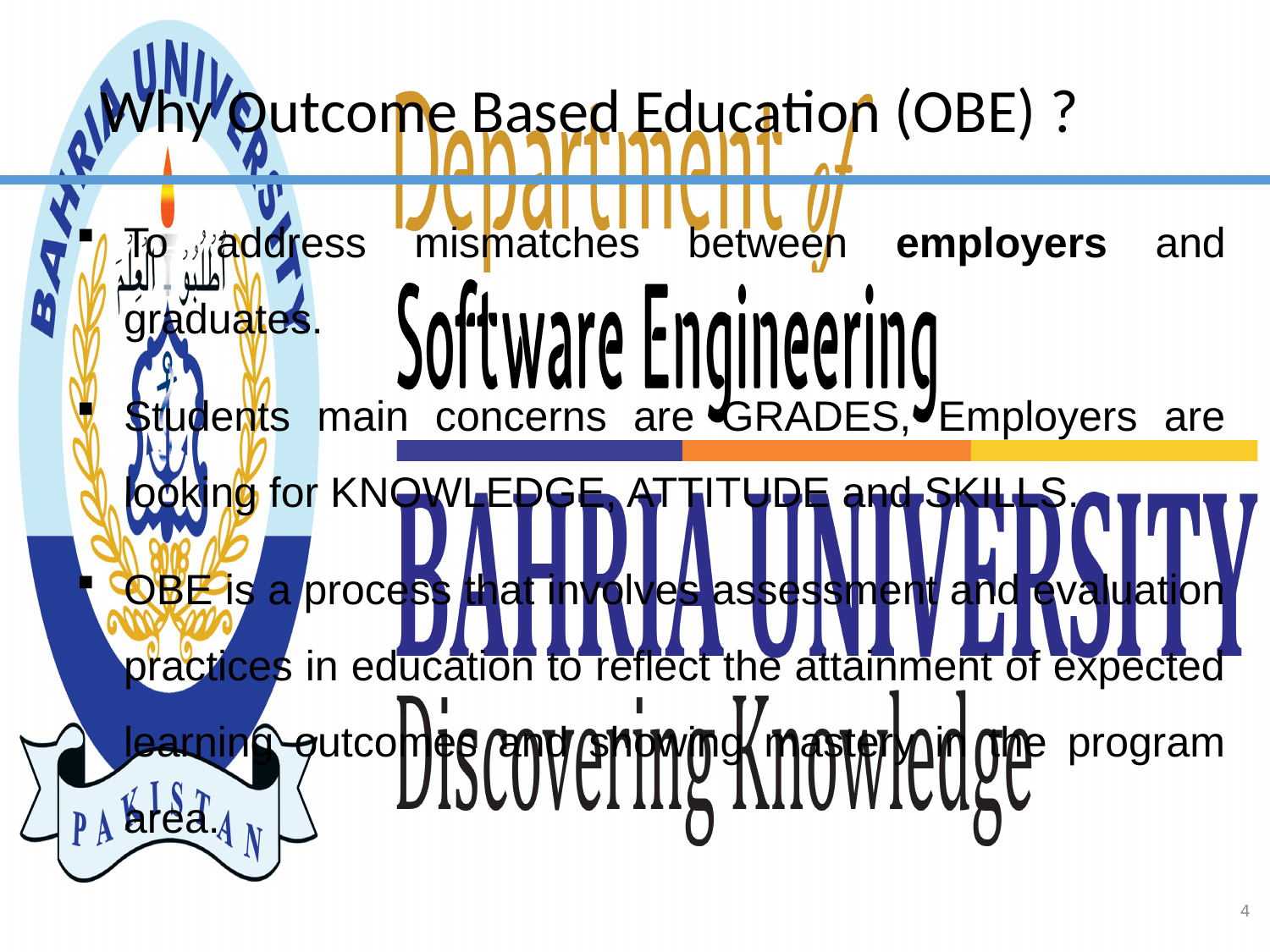

# Why Outcome Based Education (OBE) ?
To address mismatches between employers and graduates.
Students main concerns are GRADES, Employers are looking for KNOWLEDGE, ATTITUDE and SKILLS.
OBE is a process that involves assessment and evaluation practices in education to reflect the attainment of expected learning outcomes and showing mastery in the program area.

4